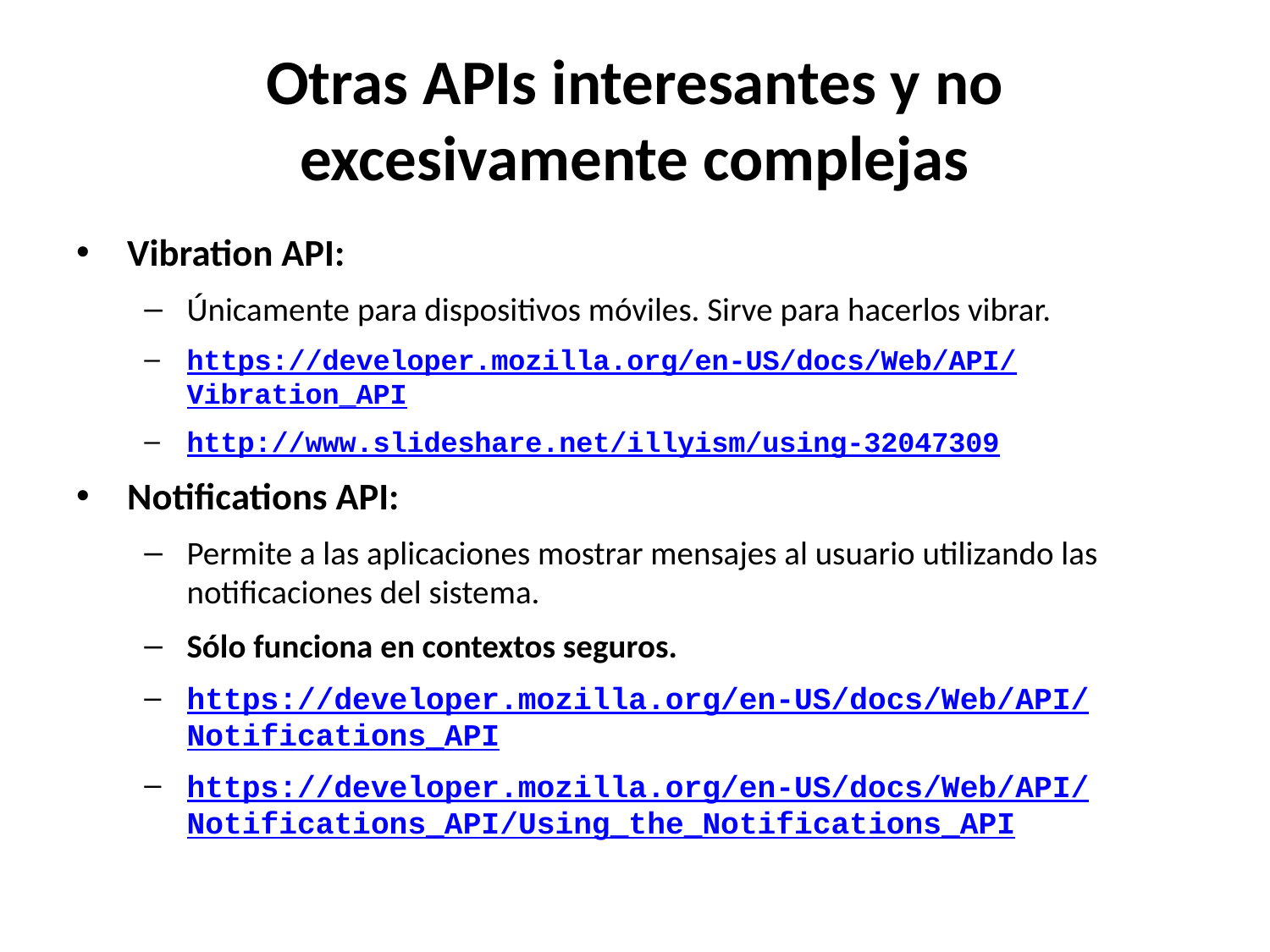

# Otras APIs interesantes y no excesivamente complejas
Vibration API:
Únicamente para dispositivos móviles. Sirve para hacerlos vibrar.
https://developer.mozilla.org/
en-US/docs/Web/API/Vibration_API
http://www.slideshare.net/illyism/using-32047309
Notifications API:
Permite a las aplicaciones mostrar mensajes al usuario utilizando las notificaciones del sistema.
Sólo funciona en contextos seguros.
https://developer.mozilla.org/en-US/docs/Web/
API/Notifications_API
https://developer.mozilla.org/en-US/docs/Web/
API/Notifications_API/
Using_the_Notifications_API